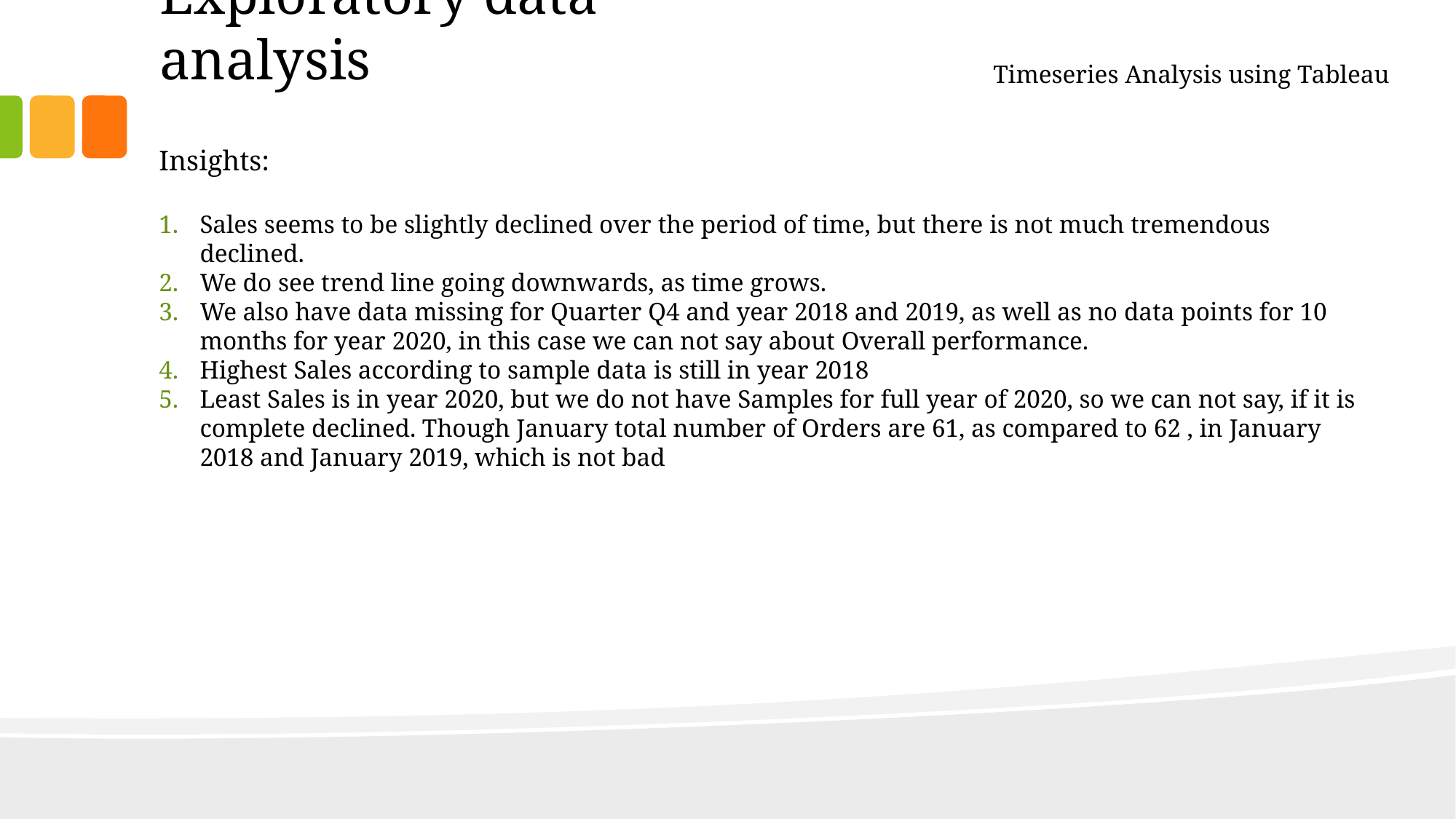

# Exploratory data analysis
Timeseries Analysis using Tableau
Insights:

Sales seems to be slightly declined over the period of time, but there is not much tremendous declined.
We do see trend line going downwards, as time grows.
We also have data missing for Quarter Q4 and year 2018 and 2019, as well as no data points for 10 months for year 2020, in this case we can not say about Overall performance.
Highest Sales according to sample data is still in year 2018
Least Sales is in year 2020, but we do not have Samples for full year of 2020, so we can not say, if it is complete declined. Though January total number of Orders are 61, as compared to 62 , in January 2018 and January 2019, which is not bad